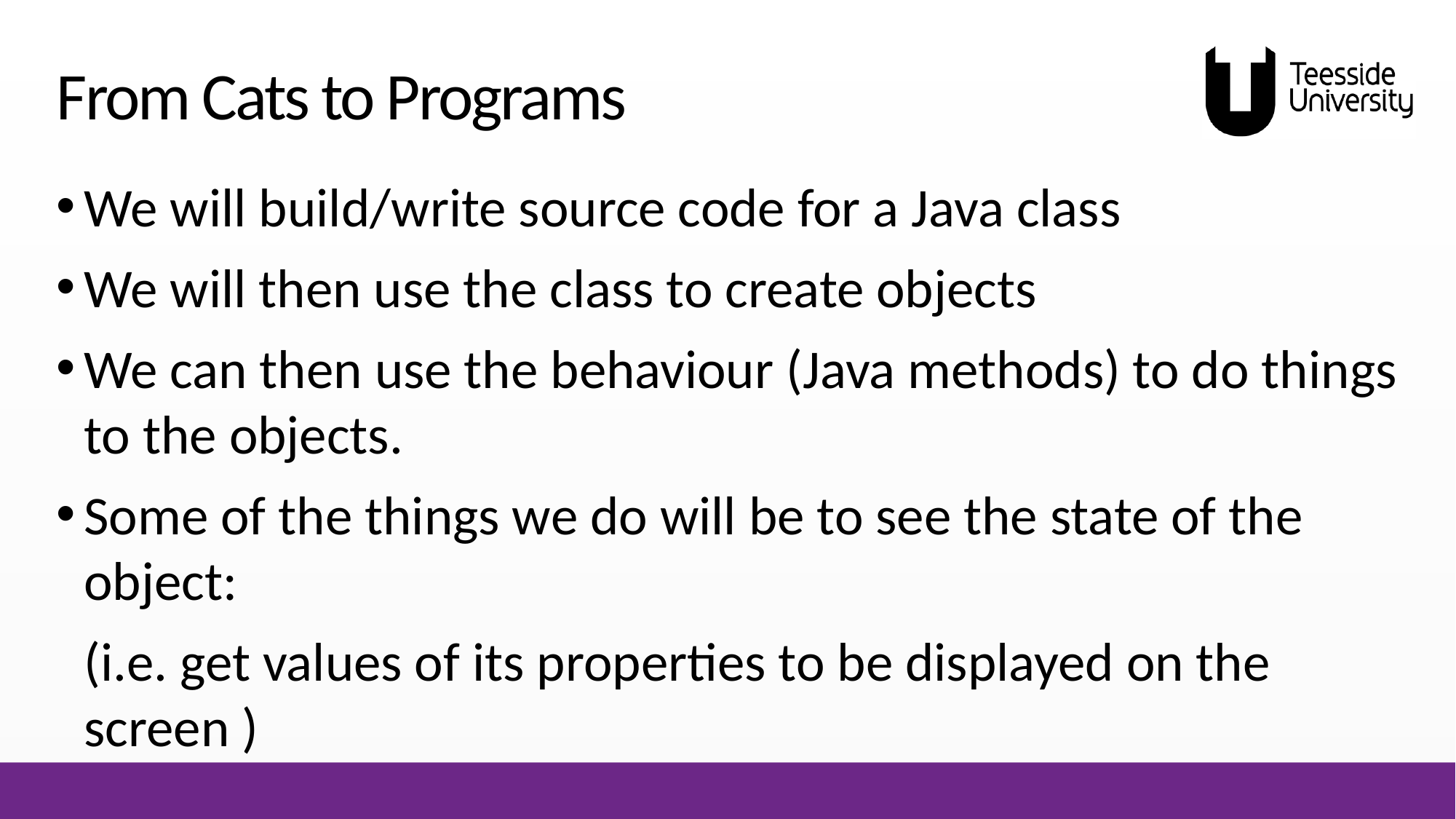

# From Cats to Programs
We will build/write source code for a Java class
We will then use the class to create objects
We can then use the behaviour (Java methods) to do things to the objects.
Some of the things we do will be to see the state of the object:
	(i.e. get values of its properties to be displayed on the screen )